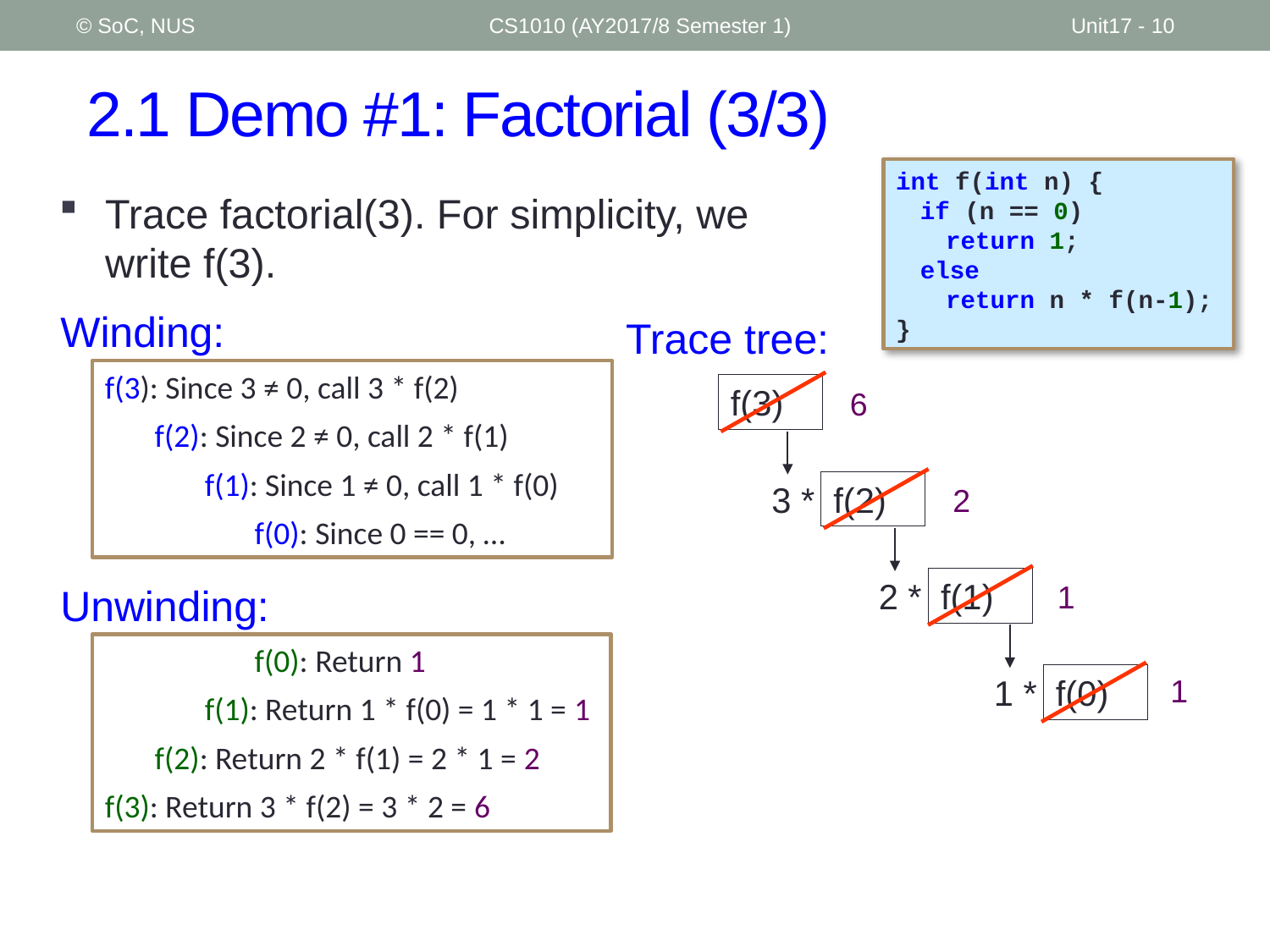

© SoC, NUS
CS1010 (AY2017/8 Semester 1)
Unit17 - 10
# 2.1 Demo #1: Factorial (3/3)
int f(int n) {
	if (n == 0)
		return 1;
	else
		return n * f(n-1);
}
Trace factorial(3). For simplicity, we write f(3).
Winding:
Trace tree:
f(3): Since 3 ≠ 0, call 3 * f(2)
	f(2): Since 2 ≠ 0, call 2 * f(1)
		f(1): Since 1 ≠ 0, call 1 * f(0)
			f(0): Since 0 == 0, …
f(3)
6
f(2)
3 *
2
f(1)
2 *
1
Unwinding:
			f(0): Return 1
		f(1): Return 1 * f(0) = 1 * 1 = 1
	f(2): Return 2 * f(1) = 2 * 1 = 2
f(3): Return 3 * f(2) = 3 * 2 = 6
f(0)
1 *
1